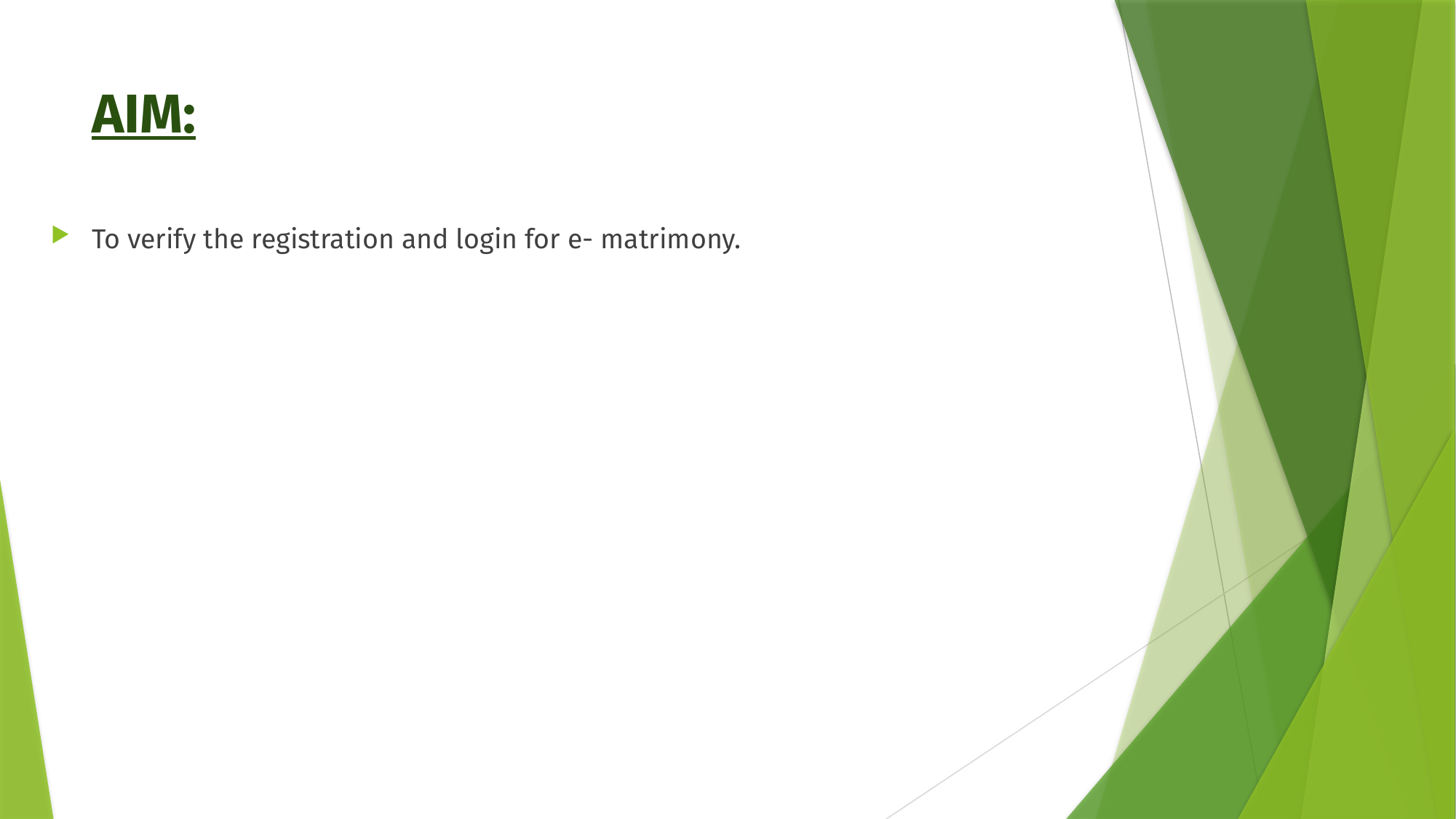

# AIM:
To verify the registration and login for e- matrimony.